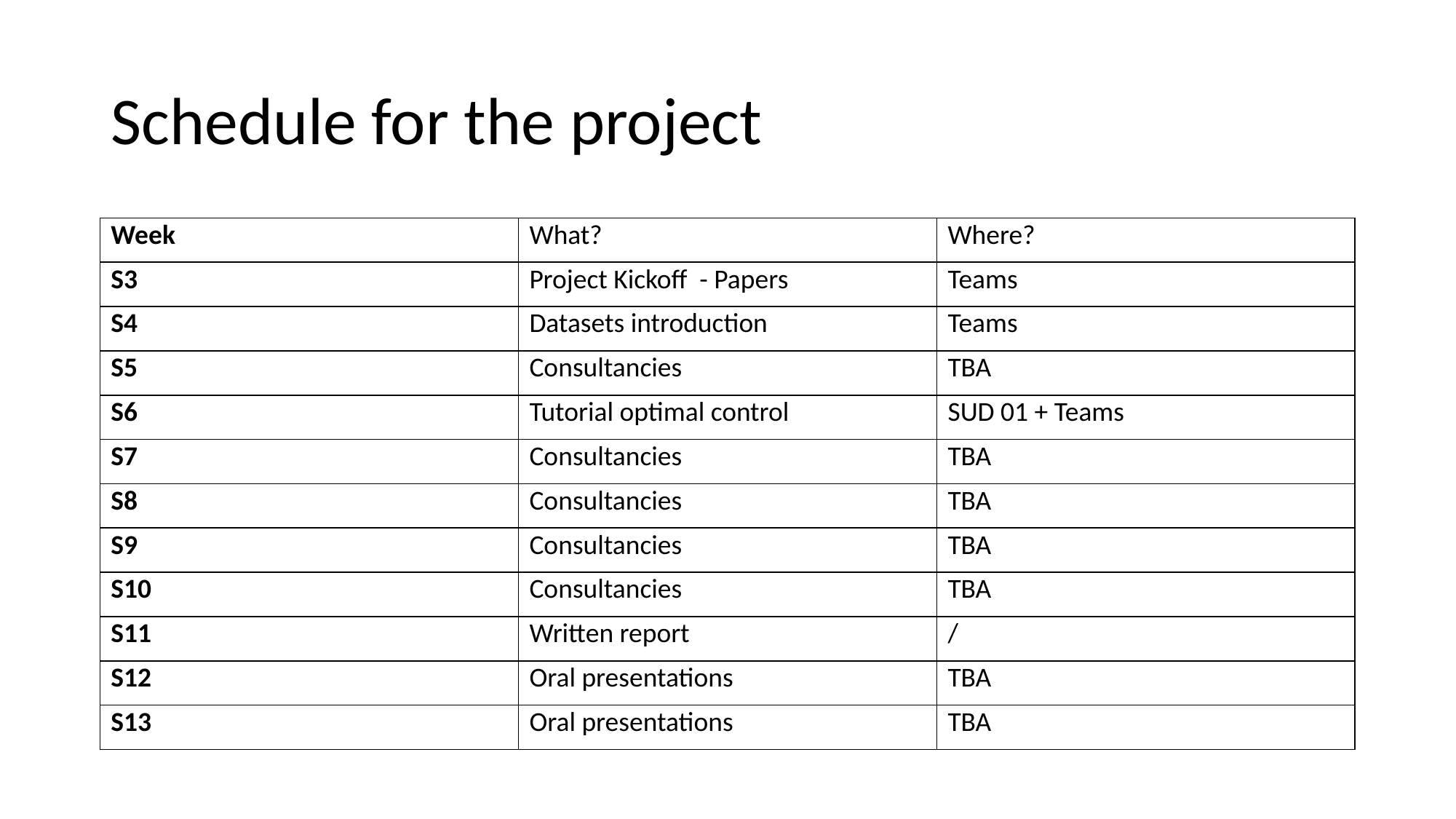

# Schedule for the project
| Week | What? | Where? |
| --- | --- | --- |
| S3 | Project Kickoff - Papers | Teams |
| S4 | Datasets introduction | Teams |
| S5 | Consultancies | TBA |
| S6 | Tutorial optimal control | SUD 01 + Teams |
| S7 | Consultancies | TBA |
| S8 | Consultancies | TBA |
| S9 | Consultancies | TBA |
| S10 | Consultancies | TBA |
| S11 | Written report | / |
| S12 | Oral presentations | TBA |
| S13 | Oral presentations | TBA |